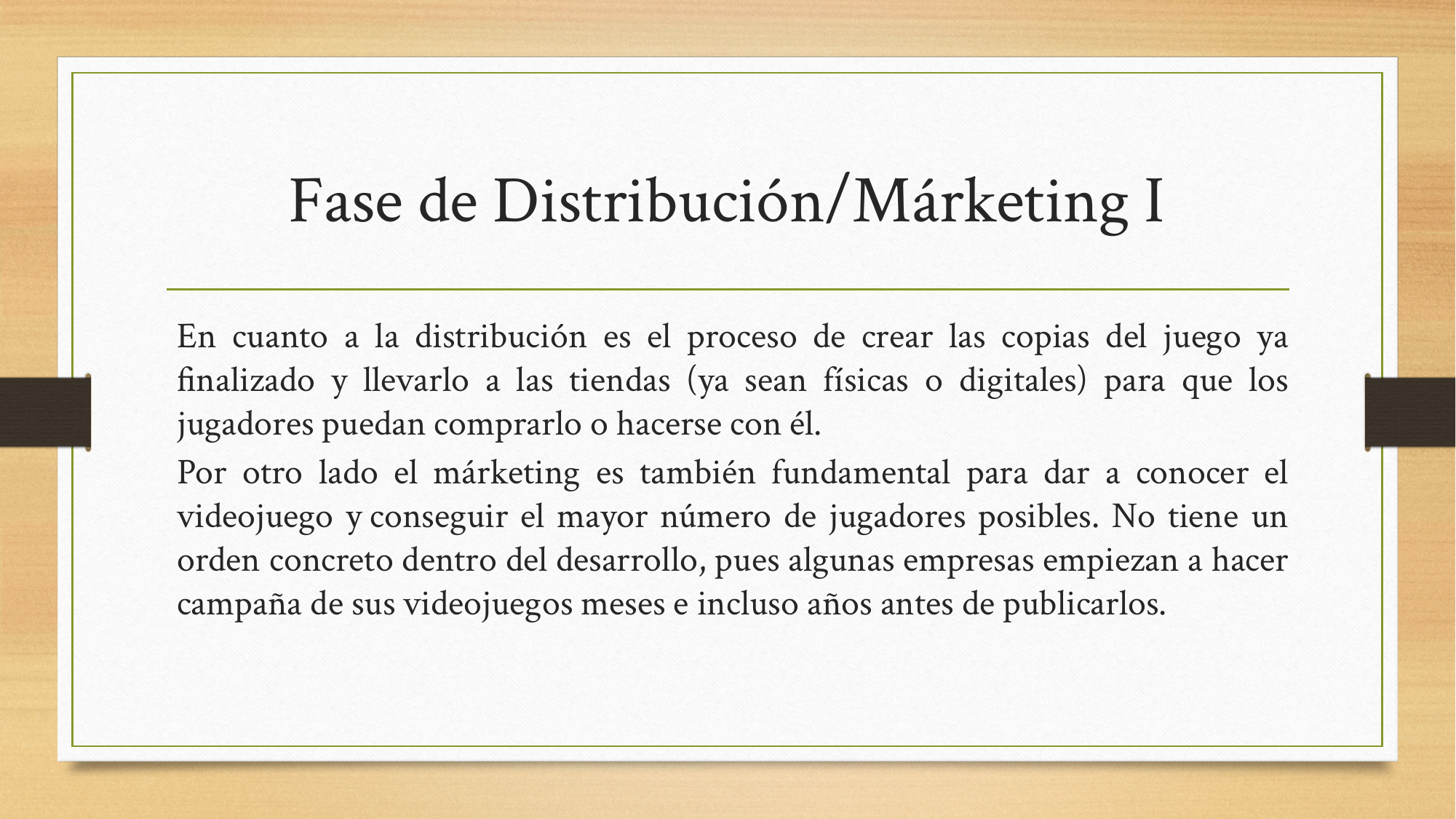

# Fase de Distribución/Márketing I
En cuanto a la distribución es el proceso de crear las copias del juego ya finalizado y llevarlo a las tiendas (ya sean físicas o digitales) para que los jugadores puedan comprarlo o hacerse con él.
Por otro lado el márketing es también fundamental para dar a conocer el videojuego y conseguir el mayor número de jugadores posibles. No tiene un orden concreto dentro del desarrollo, pues algunas empresas empiezan a hacer campaña de sus videojuegos meses e incluso años antes de publicarlos.